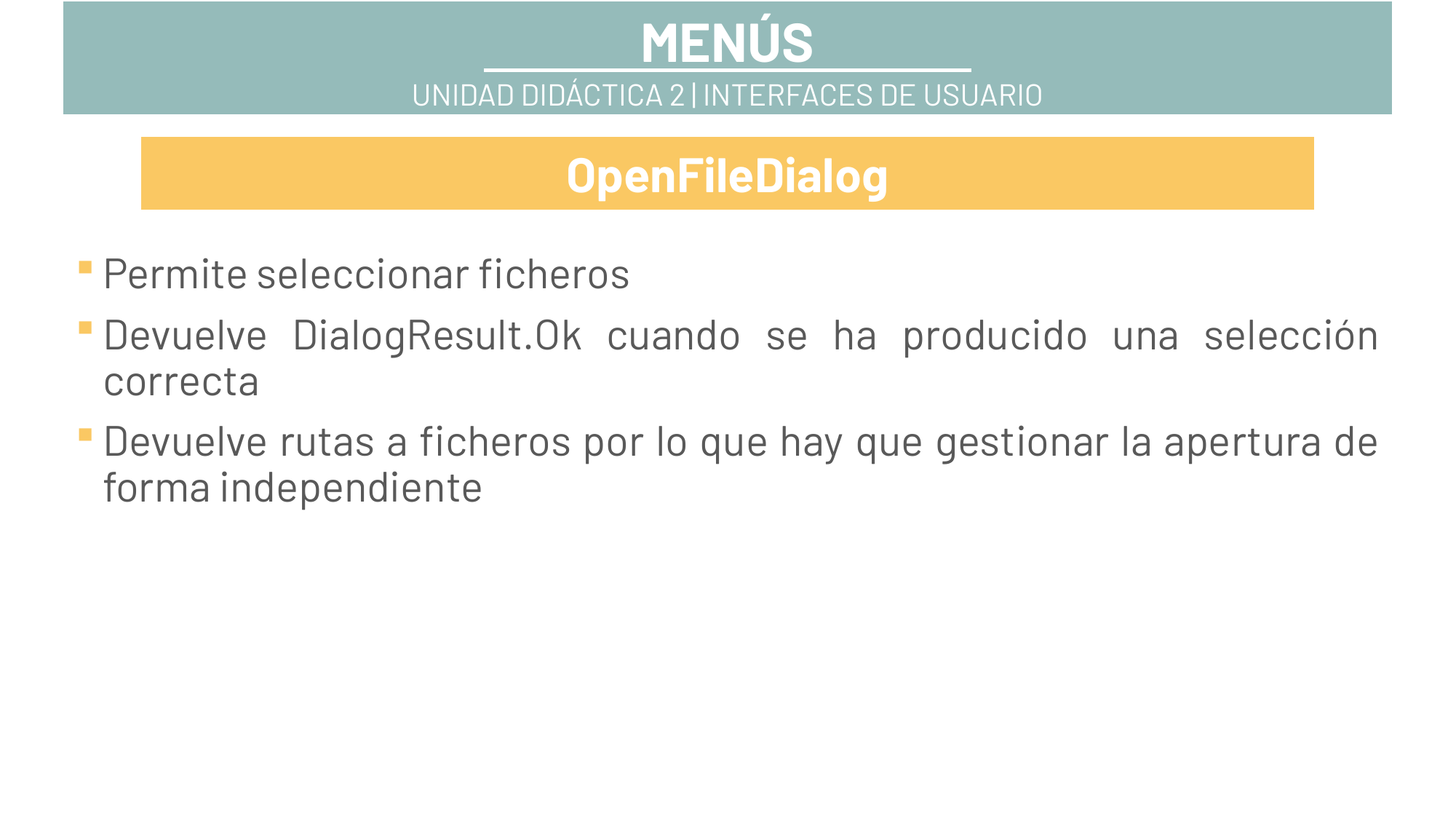

MENÚS
UNIDAD DIDÁCTICA 2 | INTERFACES DE USUARIO
OpenFileDialog

Permite seleccionar ficheros
Devuelve DialogResult.Ok cuando se ha producido una selección correcta
Devuelve rutas a ficheros por lo que hay que gestionar la apertura de forma independiente